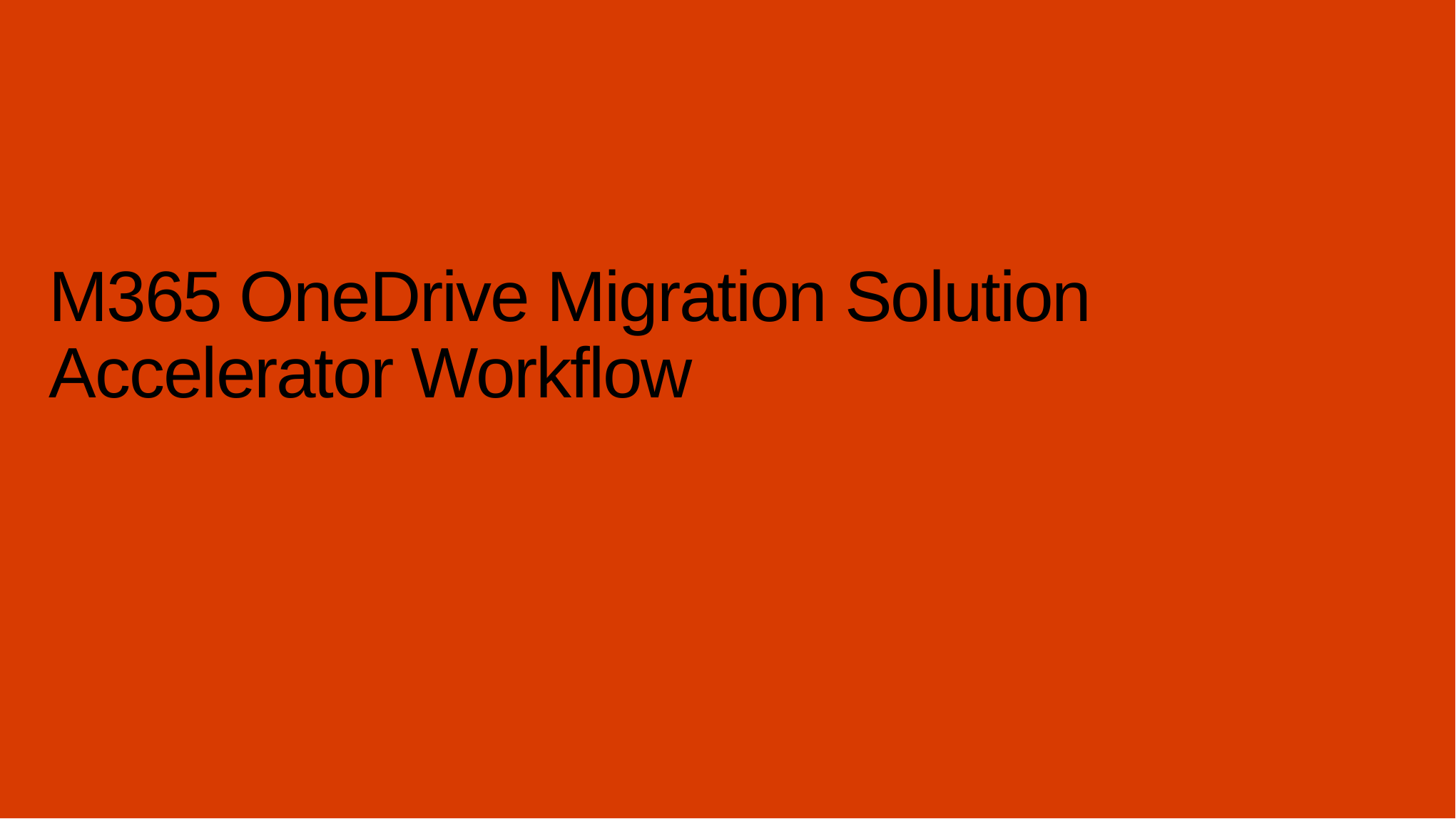

# M365 OneDrive Migration Solution Accelerator Workflow